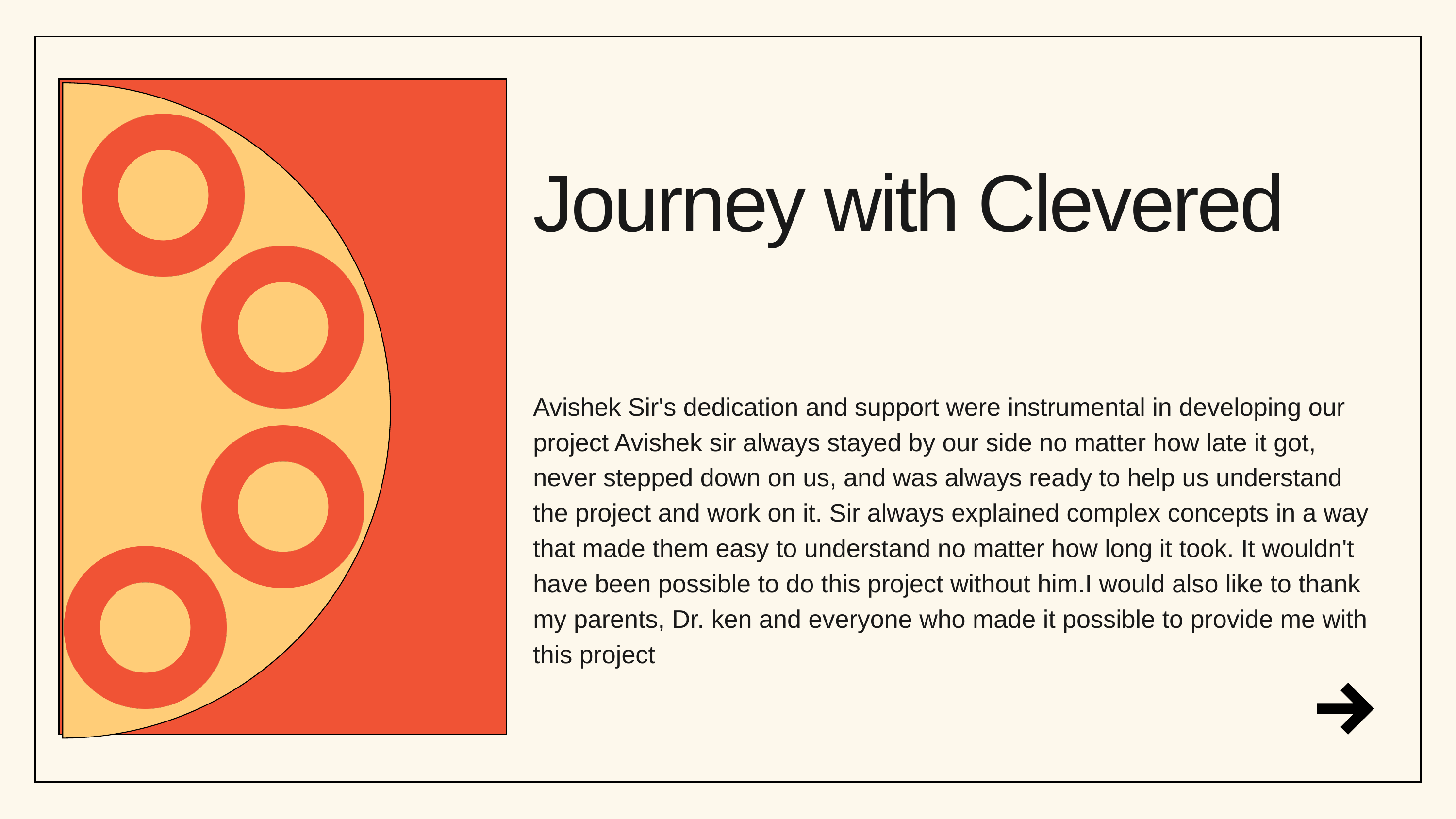

Journey with Clevered
Avishek Sir's dedication and support were instrumental in developing our project Avishek sir always stayed by our side no matter how late it got, never stepped down on us, and was always ready to help us understand the project and work on it. Sir always explained complex concepts in a way that made them easy to understand no matter how long it took. It wouldn't have been possible to do this project without him.I would also like to thank my parents, Dr. ken and everyone who made it possible to provide me with this project